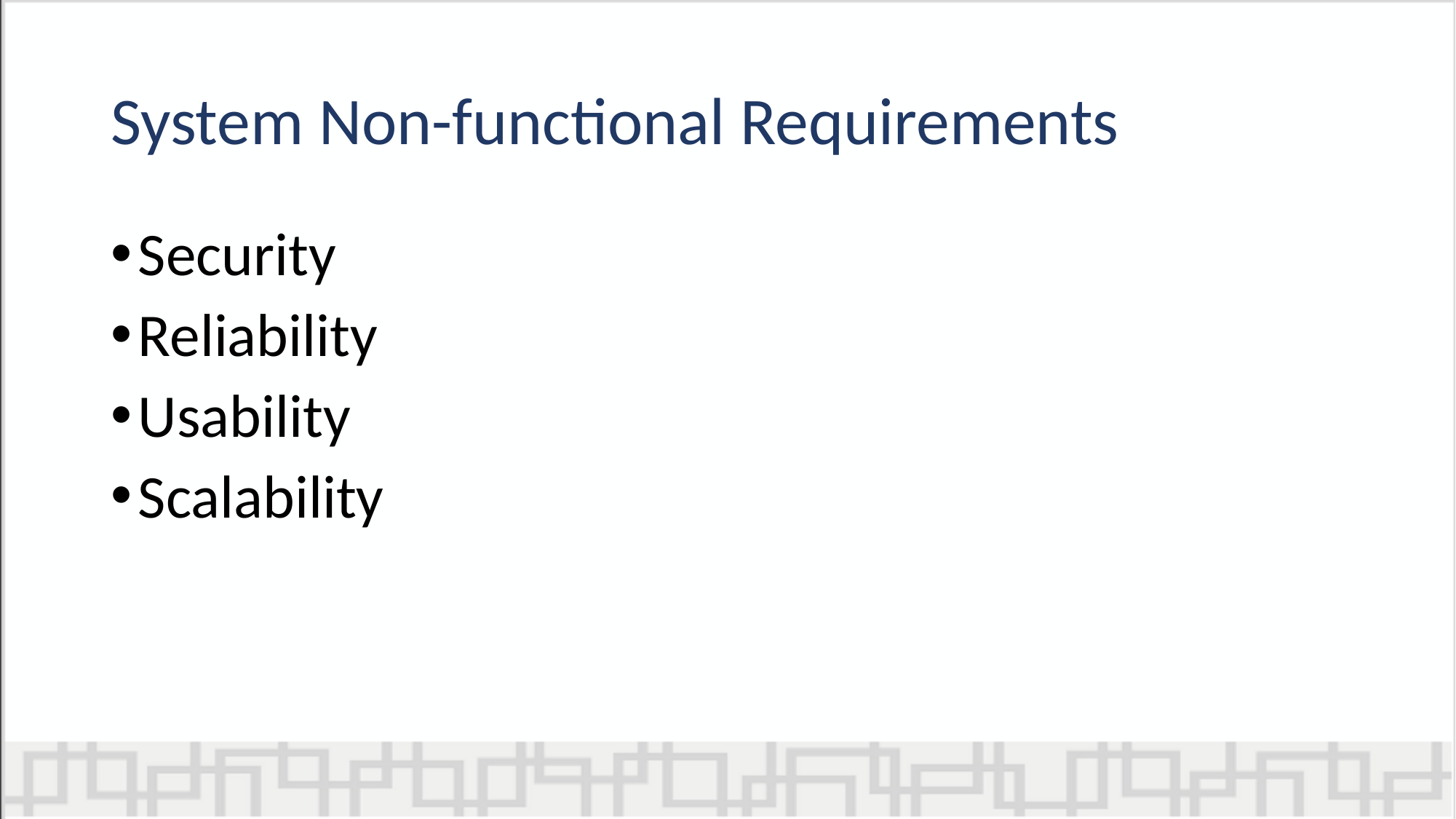

# System Non-functional Requirements
Security
Reliability
Usability
Scalability